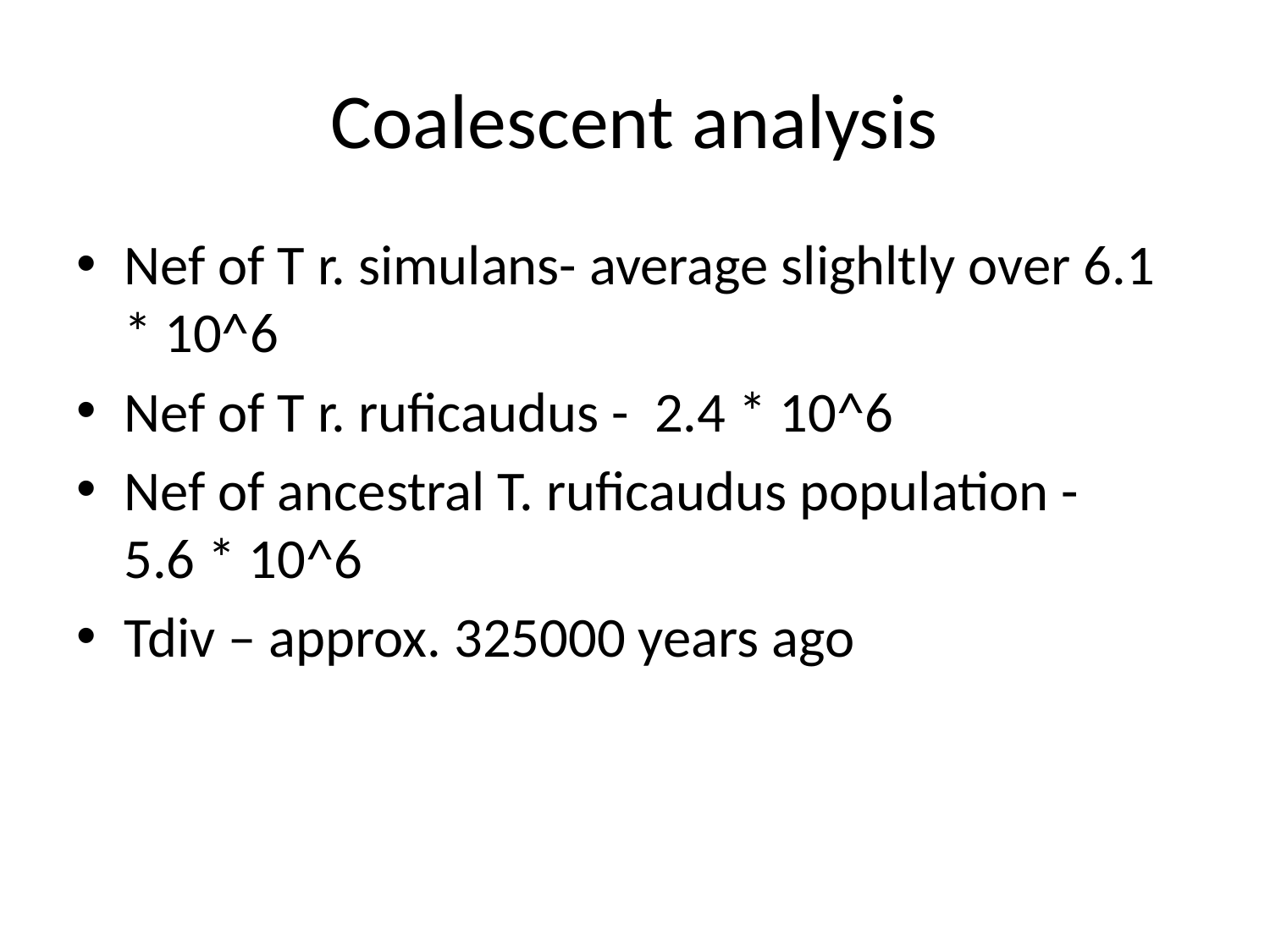

# Coalescent analysis
Nef of T r. simulans- average slighltly over 6.1 * 10^6
Nef of T r. ruficaudus -  2.4 * 10^6
Nef of ancestral T. ruficaudus population -    5.6 * 10^6
Tdiv – approx. 325000 years ago